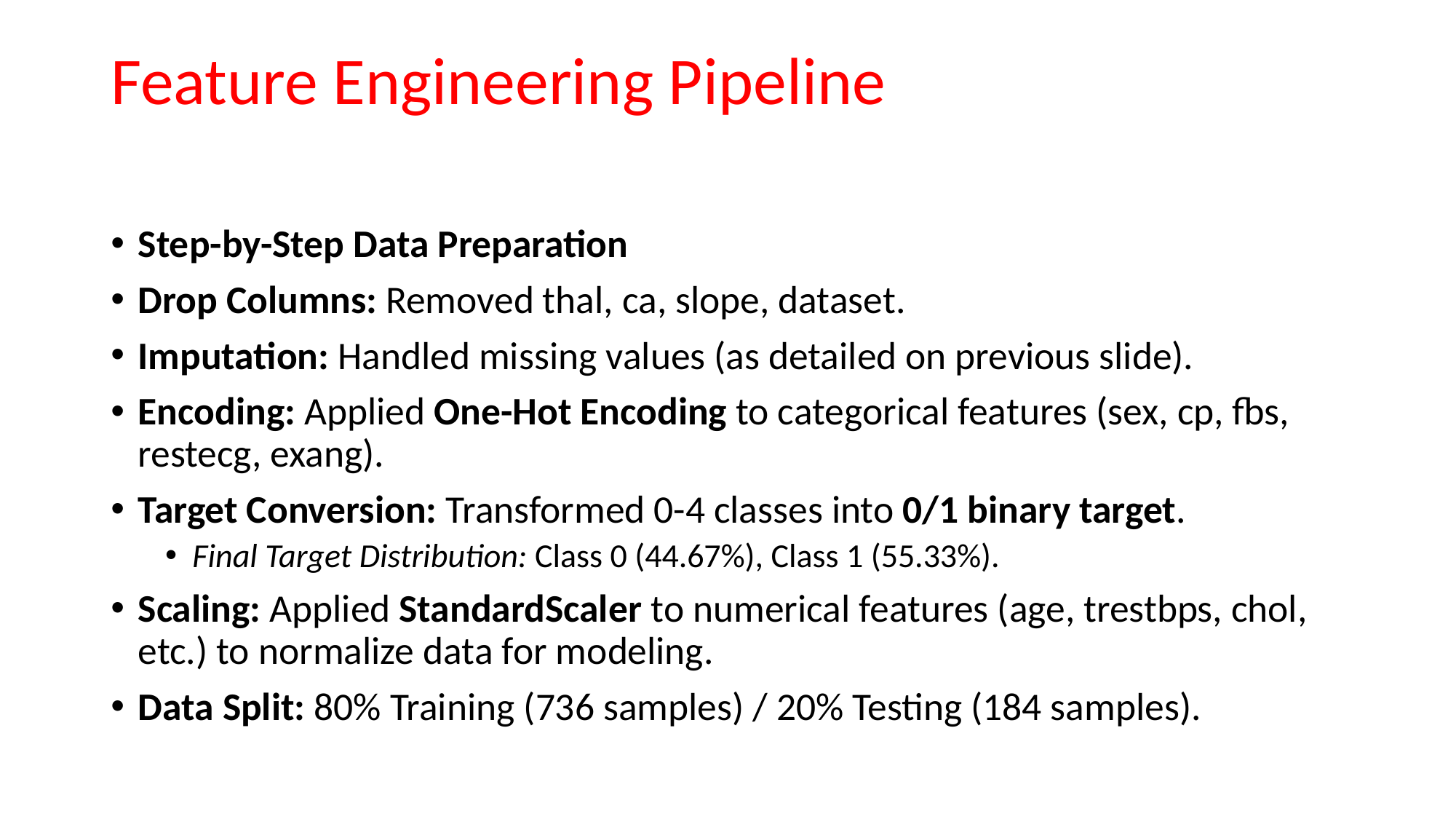

# Feature Engineering Pipeline
Step-by-Step Data Preparation
Drop Columns: Removed thal, ca, slope, dataset.
Imputation: Handled missing values (as detailed on previous slide).
Encoding: Applied One-Hot Encoding to categorical features (sex, cp, fbs, restecg, exang).
Target Conversion: Transformed 0-4 classes into 0/1 binary target.
Final Target Distribution: Class 0 (44.67%), Class 1 (55.33%).
Scaling: Applied StandardScaler to numerical features (age, trestbps, chol, etc.) to normalize data for modeling.
Data Split: 80% Training (736 samples) / 20% Testing (184 samples).